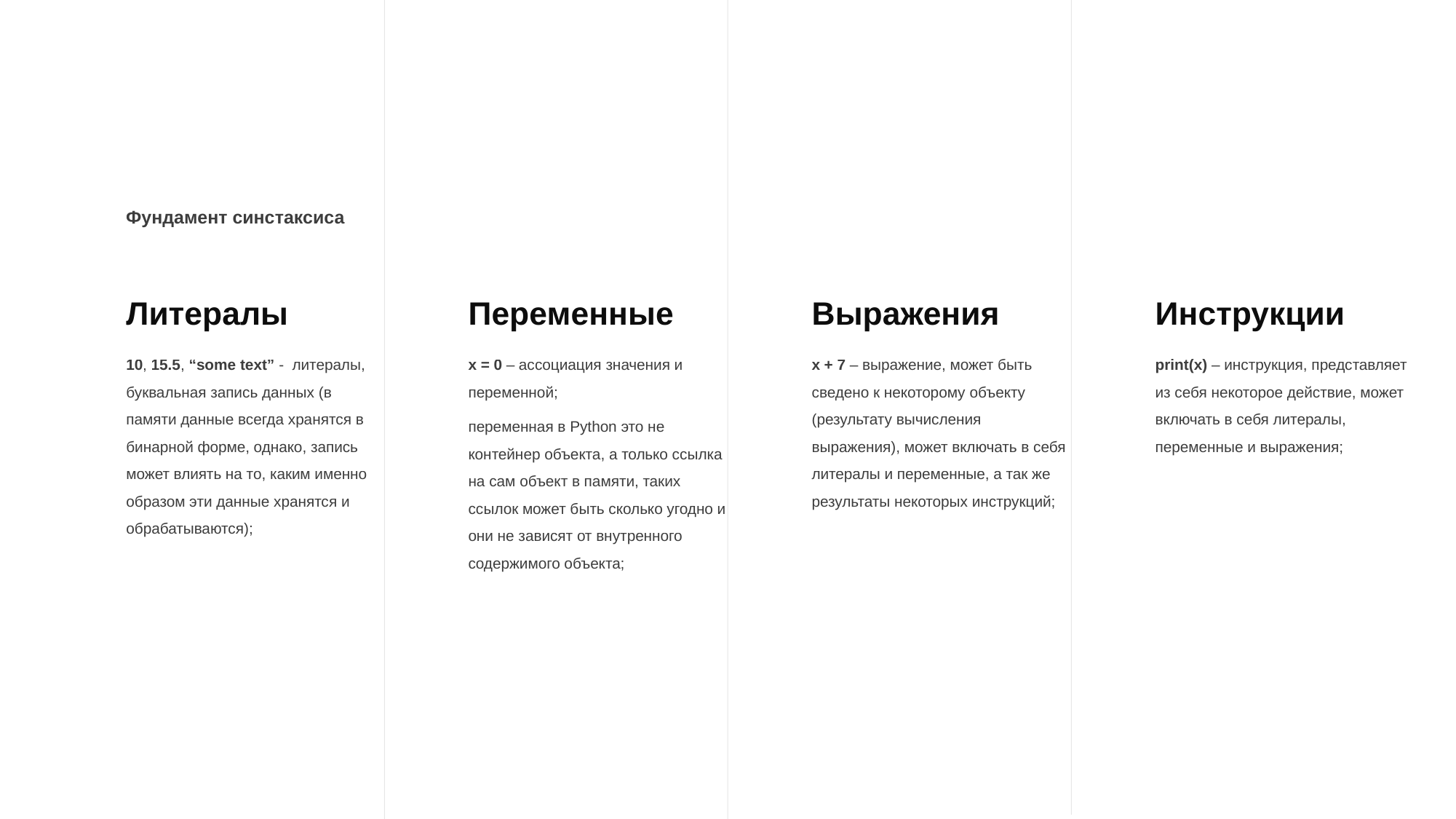

Фундамент синстаксиса
Литералы
Переменные
Выражения
Инструкции

10, 15.5, “some text” -  литералы, буквальная запись данных (в памяти данные всегда хранятся в бинарной форме, однако, запись может влиять на то, каким именно образом эти данные хранятся и обрабатываются);

x = 0 – ассоциация значения и переменной;
переменная в Python это не контейнер объекта, а только ссылка на сам объект в памяти, таких ссылок может быть сколько угодно и они не зависят от внутренного содержимого объекта;

x + 7 – выражение, может быть сведено к некоторому объекту (результату вычисления выражения), может включать в себя литералы и переменные, а так же результаты некоторых инструкций;

print(x) – инструкция, представляет из себя некоторое действие, может включать в себя литералы, переменные и выражения;